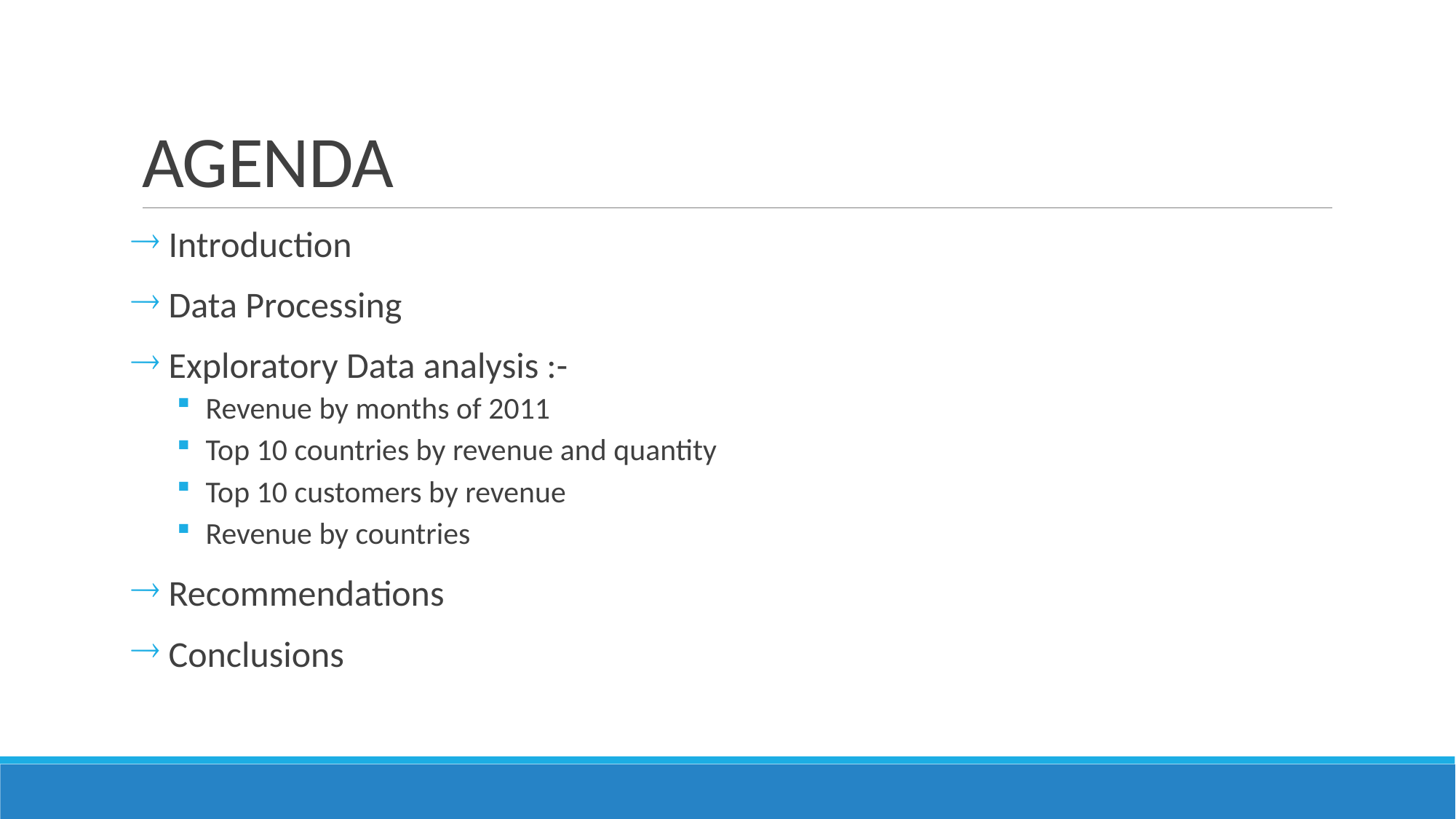

# AGENDA
 Introduction
 Data Processing
 Exploratory Data analysis :-
 Revenue by months of 2011
 Top 10 countries by revenue and quantity
 Top 10 customers by revenue
 Revenue by countries
 Recommendations
 Conclusions